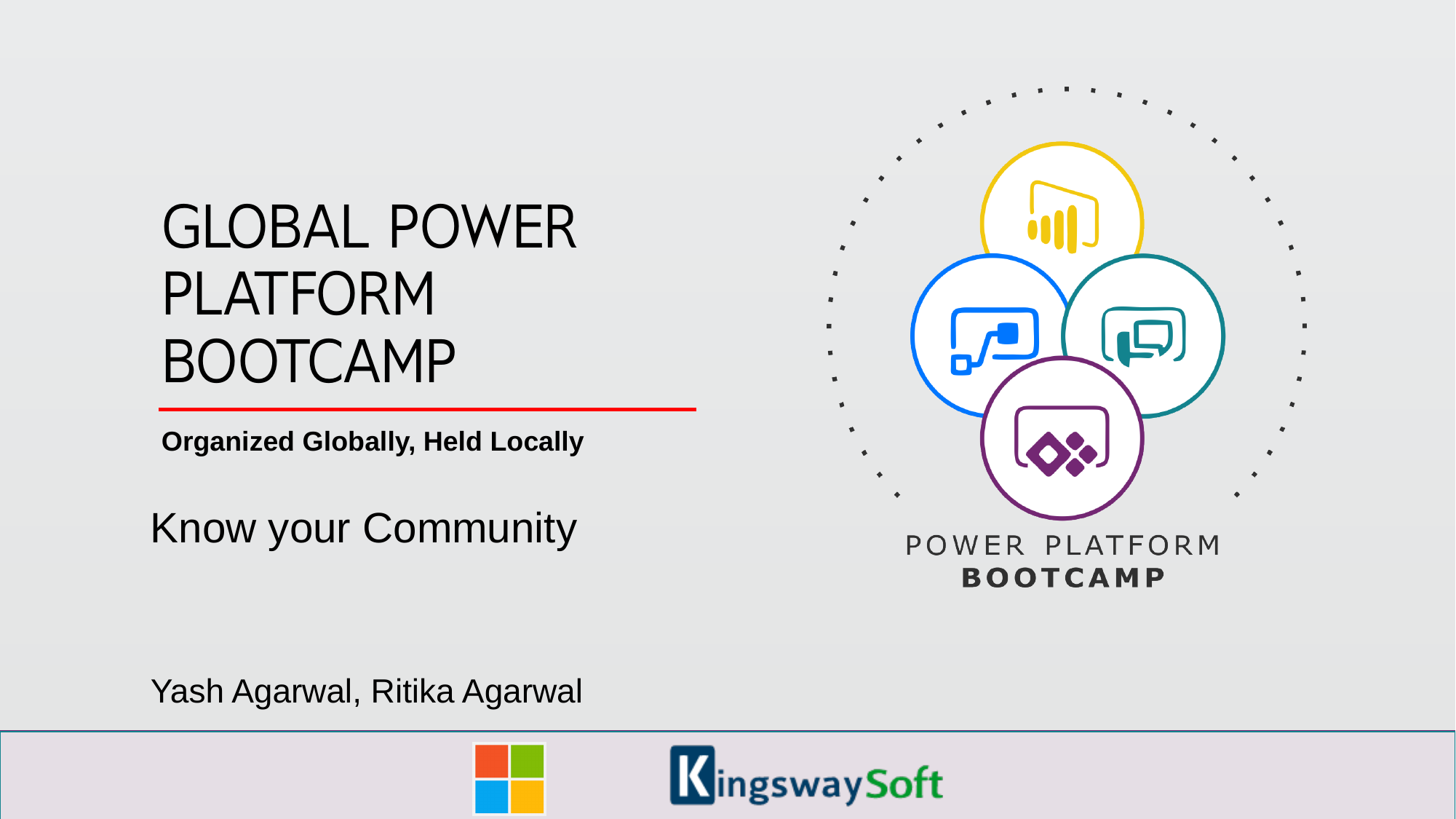

Know your Community
Yash Agarwal, Ritika Agarwal